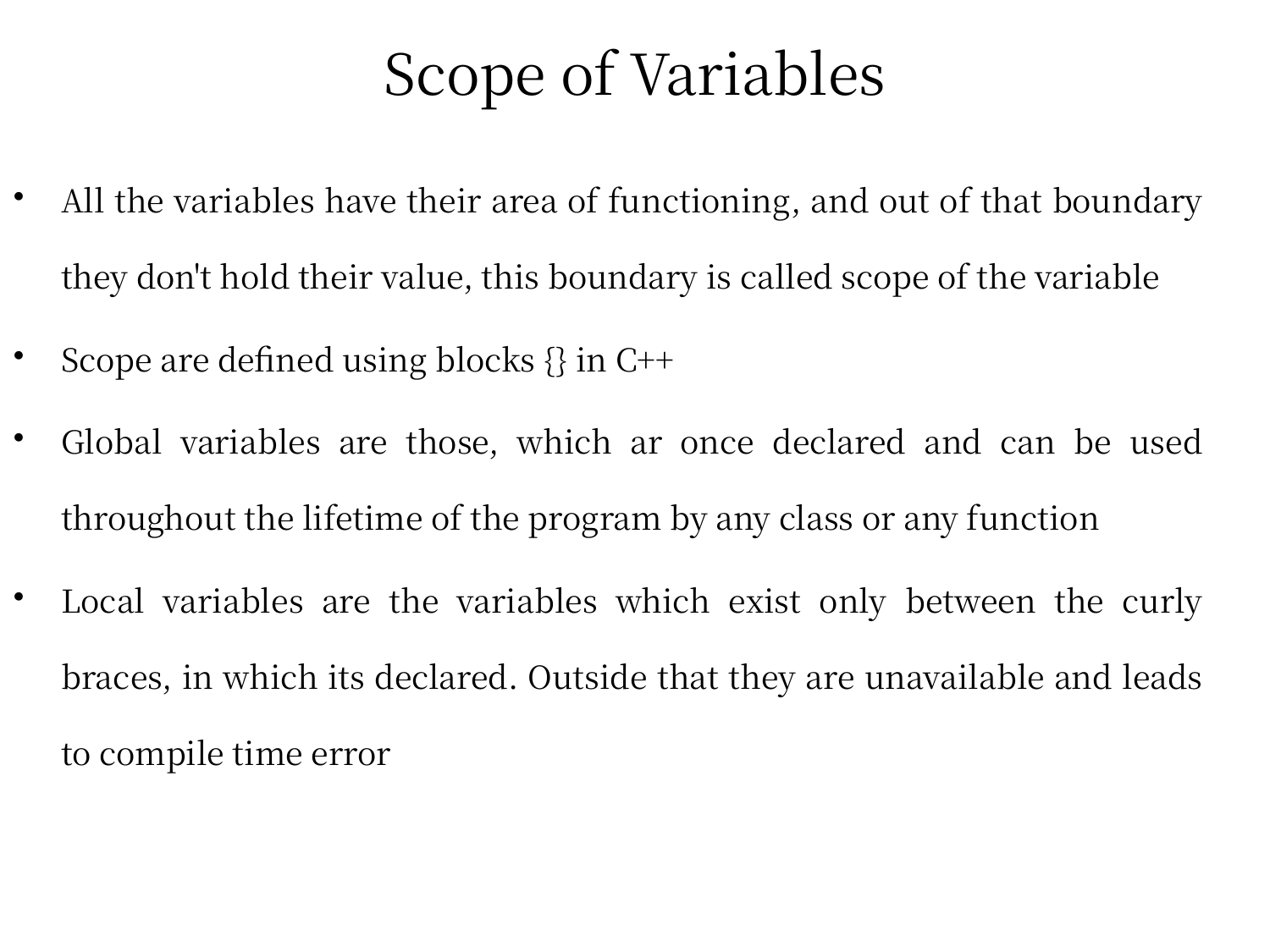

# Scope of Variables
All the variables have their area of functioning, and out of that boundary they don't hold their value, this boundary is called scope of the variable
Scope are defined using blocks {} in C++
Global variables are those, which ar once declared and can be used throughout the lifetime of the program by any class or any function
Local variables are the variables which exist only between the curly braces, in which its declared. Outside that they are unavailable and leads to compile time error